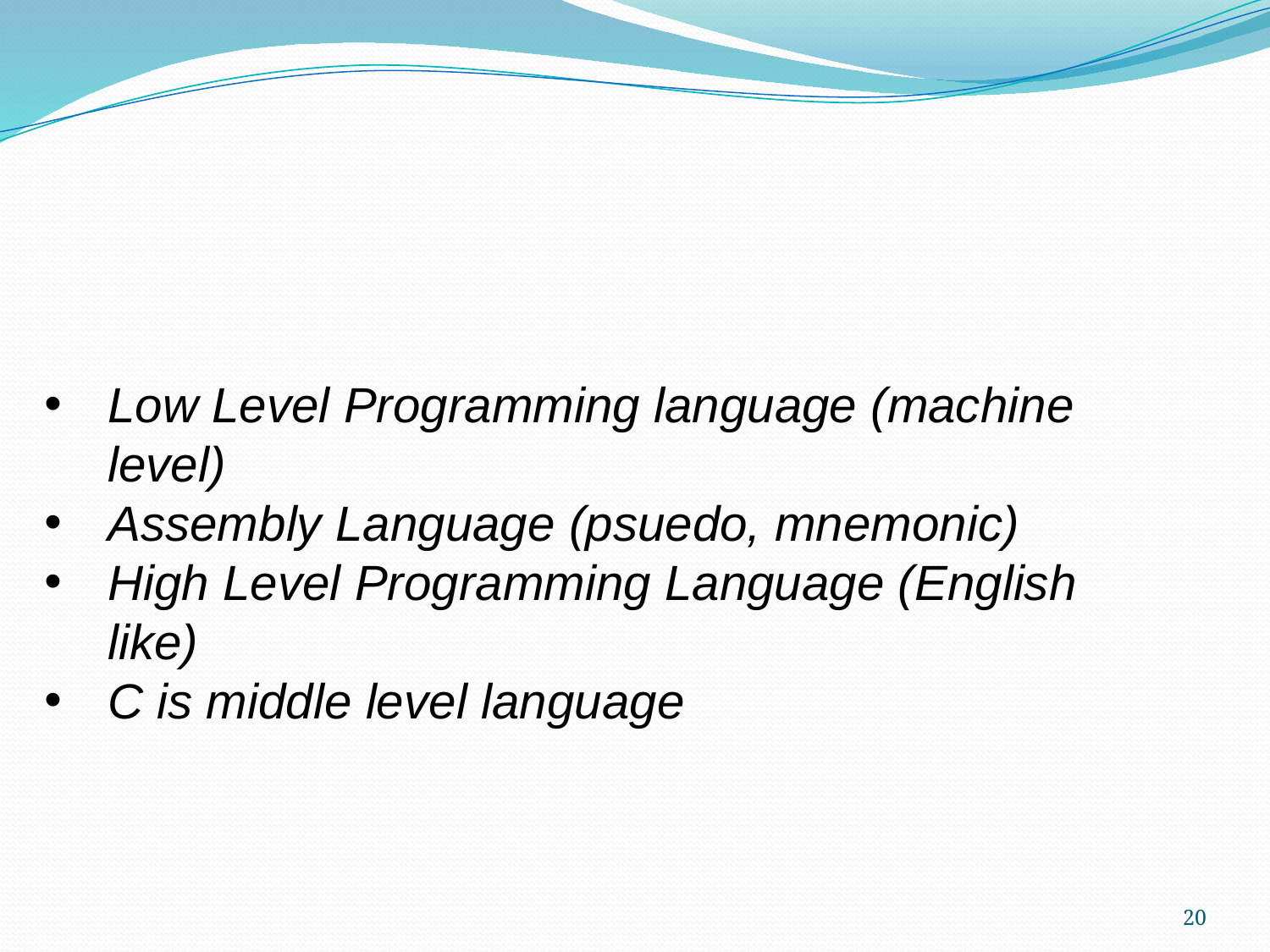

Low Level Programming language (machine level)
Assembly Language (psuedo, mnemonic)
High Level Programming Language (English like)
C is middle level language
20